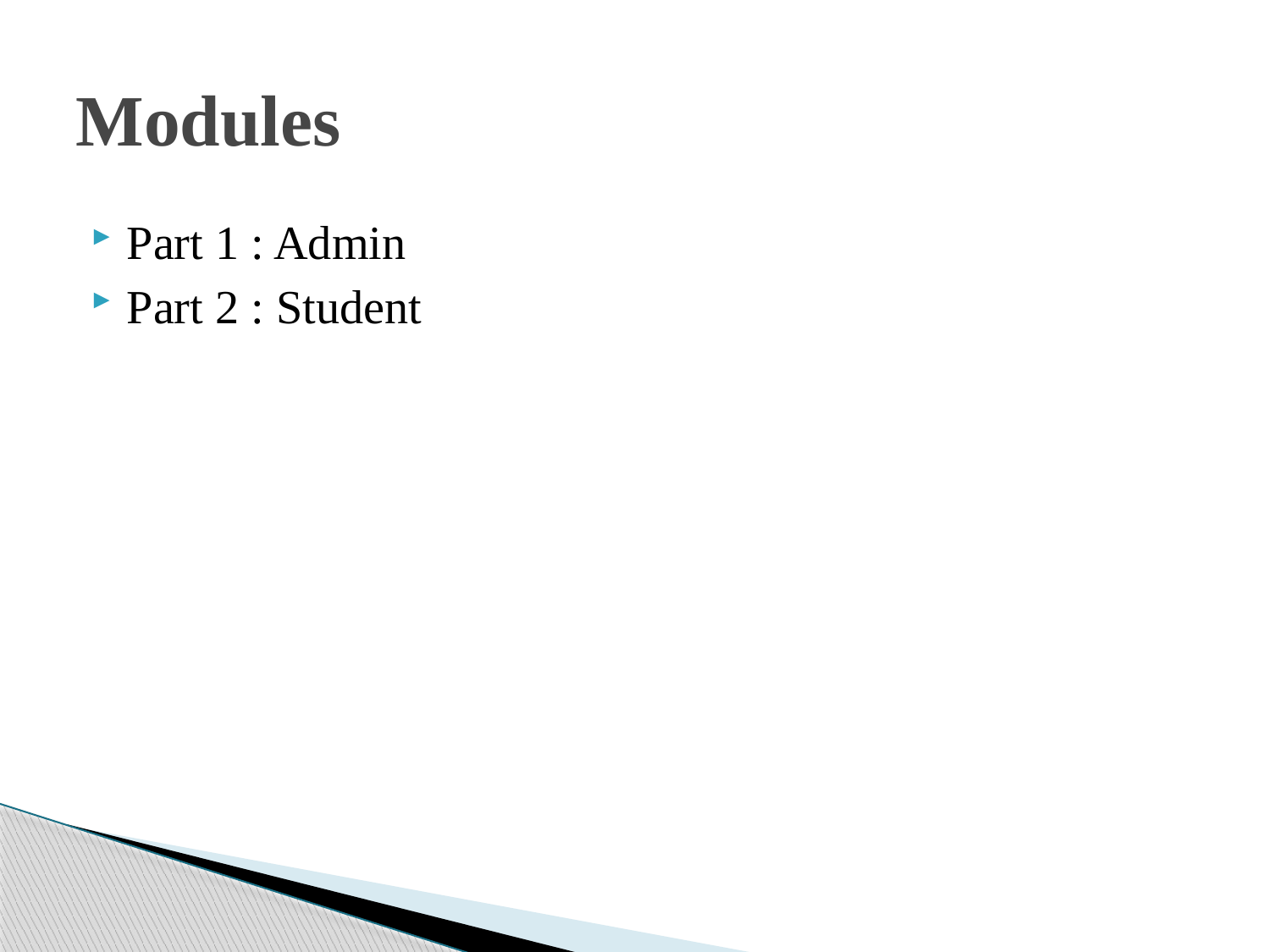

# Modules
Part 1 : Admin
Part 2 : Student